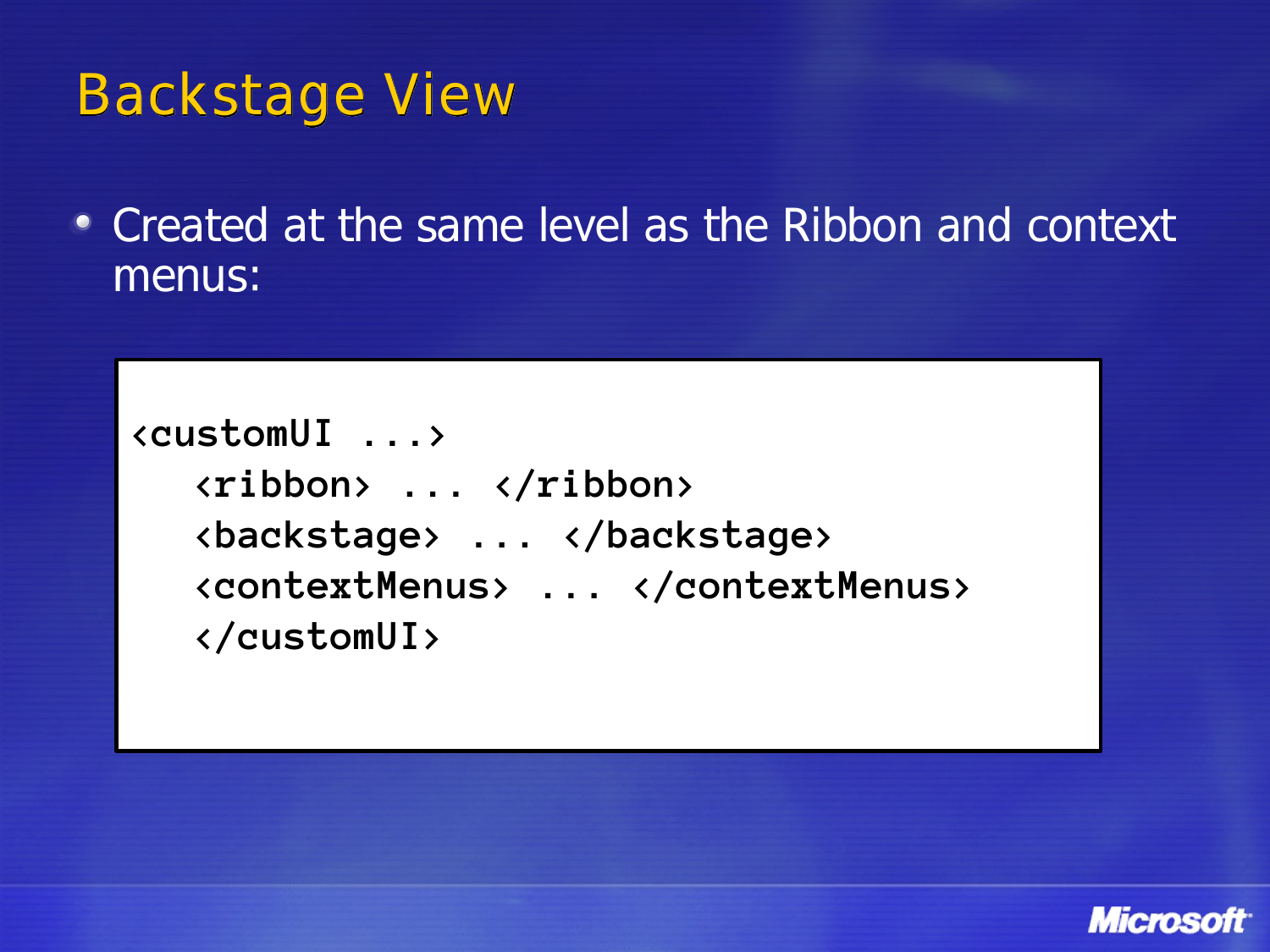

# Backstage View
Created at the same level as the Ribbon and context menus:
<customUI ...>
<ribbon> ... </ribbon>
<backstage> ... </backstage>
<contextMenus> ... </contextMenus>
</customUI>